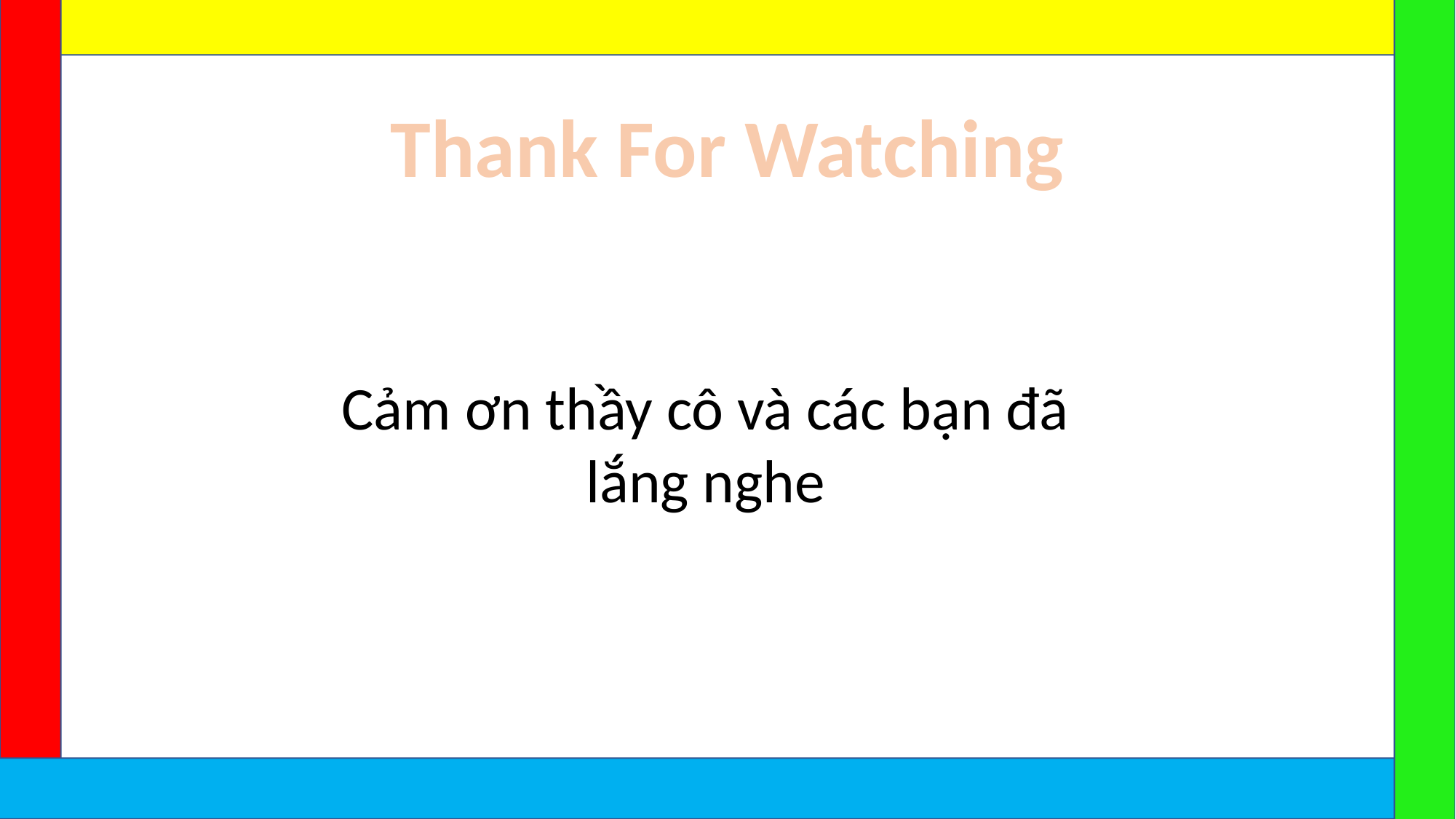

Bước 2
Bước 3

Thank For Watching
Cảm ơn thầy cô và các bạn đã lắng nghe
Bước 4
Bước 1